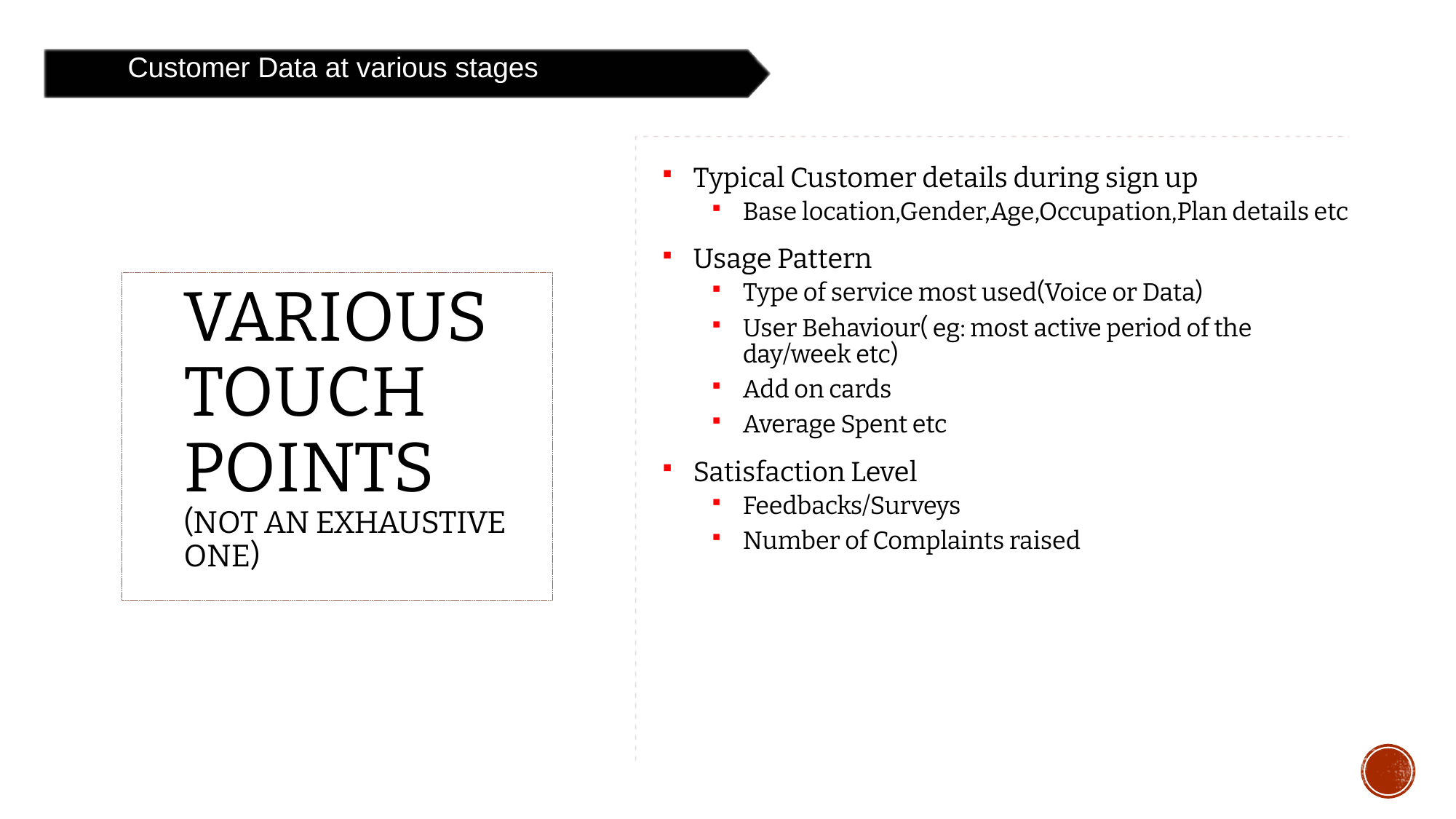

Customer Data at various stages

Typical Customer details during sign up
Base location,Gender,Age,Occupation,Plan details etc
Usage Pattern
Type of service most used(Voice or Data)
User Behaviour( eg: most active period of the day/week etc)
Add on cards
Average Spent etc
Satisfaction Level
Feedbacks/Surveys
Number of Complaints raised

# Various Touch Points (not an exhaustive one)